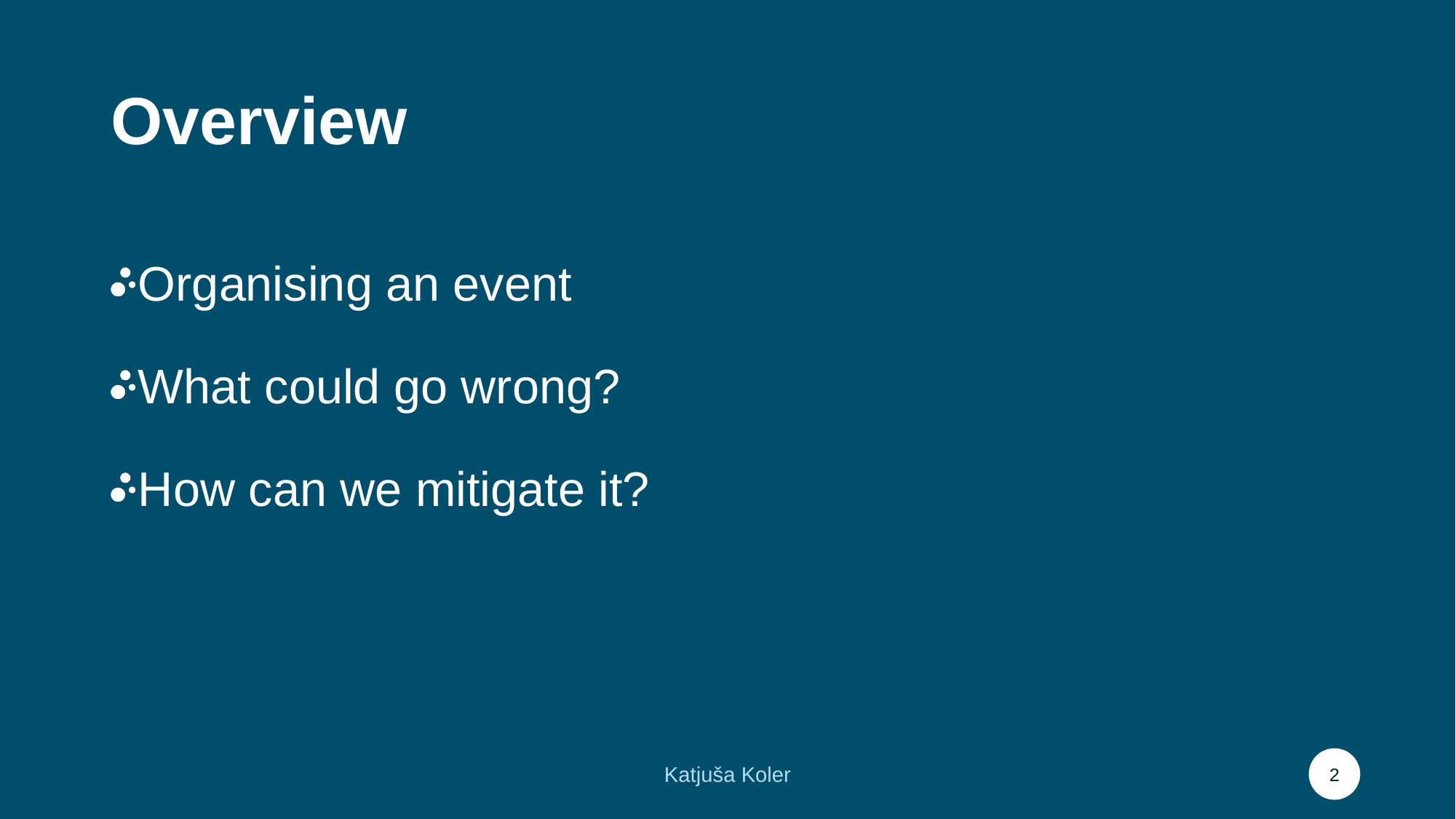

# Overview

Organising an event
What could go wrong?
How can we mitigate it?
Katjuša Koler
2